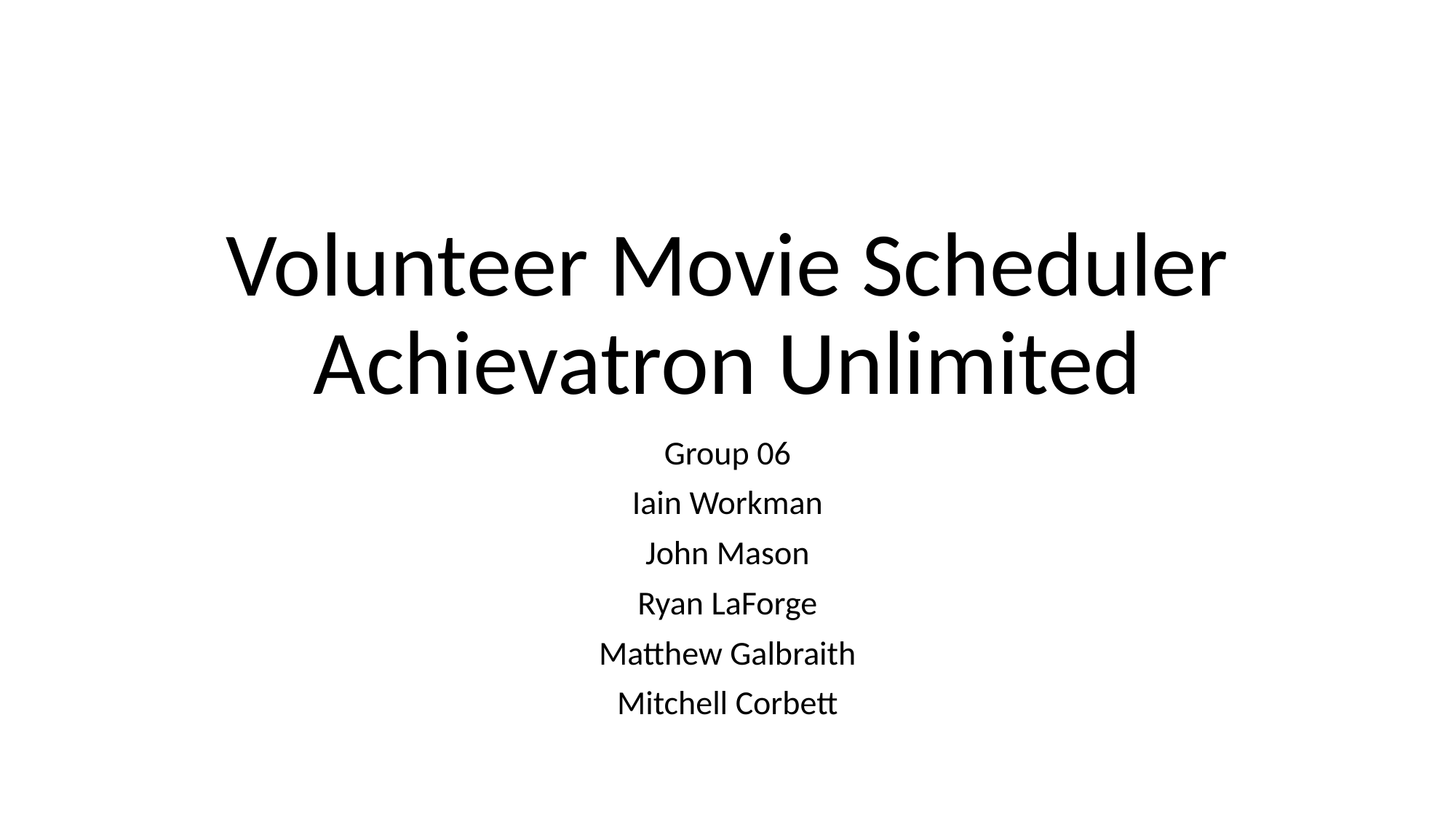

# Volunteer Movie Scheduler Achievatron Unlimited
Group 06
Iain Workman
John Mason
Ryan LaForge
Matthew Galbraith
Mitchell Corbett